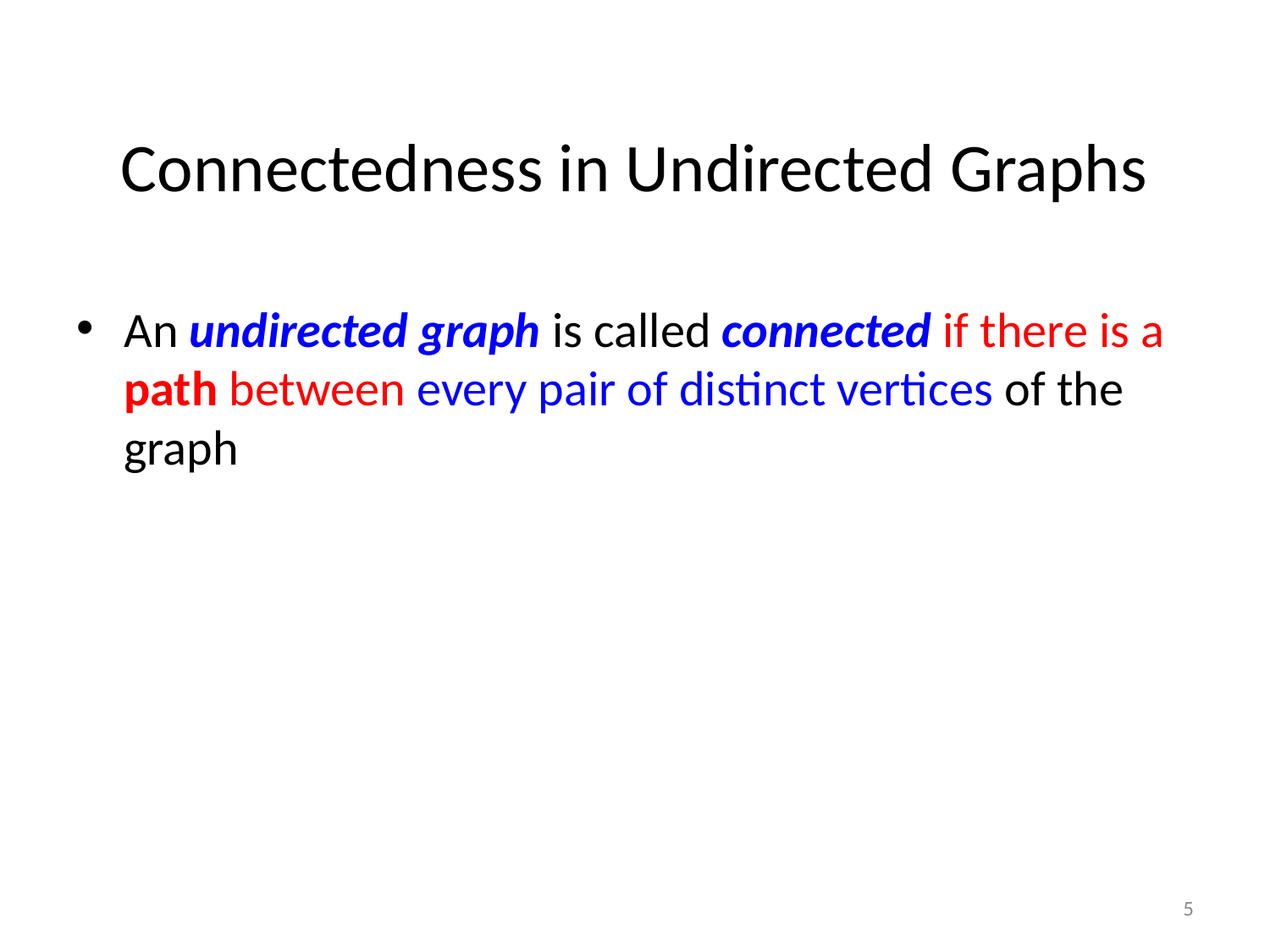

# Connectedness in Undirected Graphs

An undirected graph is called connected if there is a path between every pair of distinct vertices of the graph
5